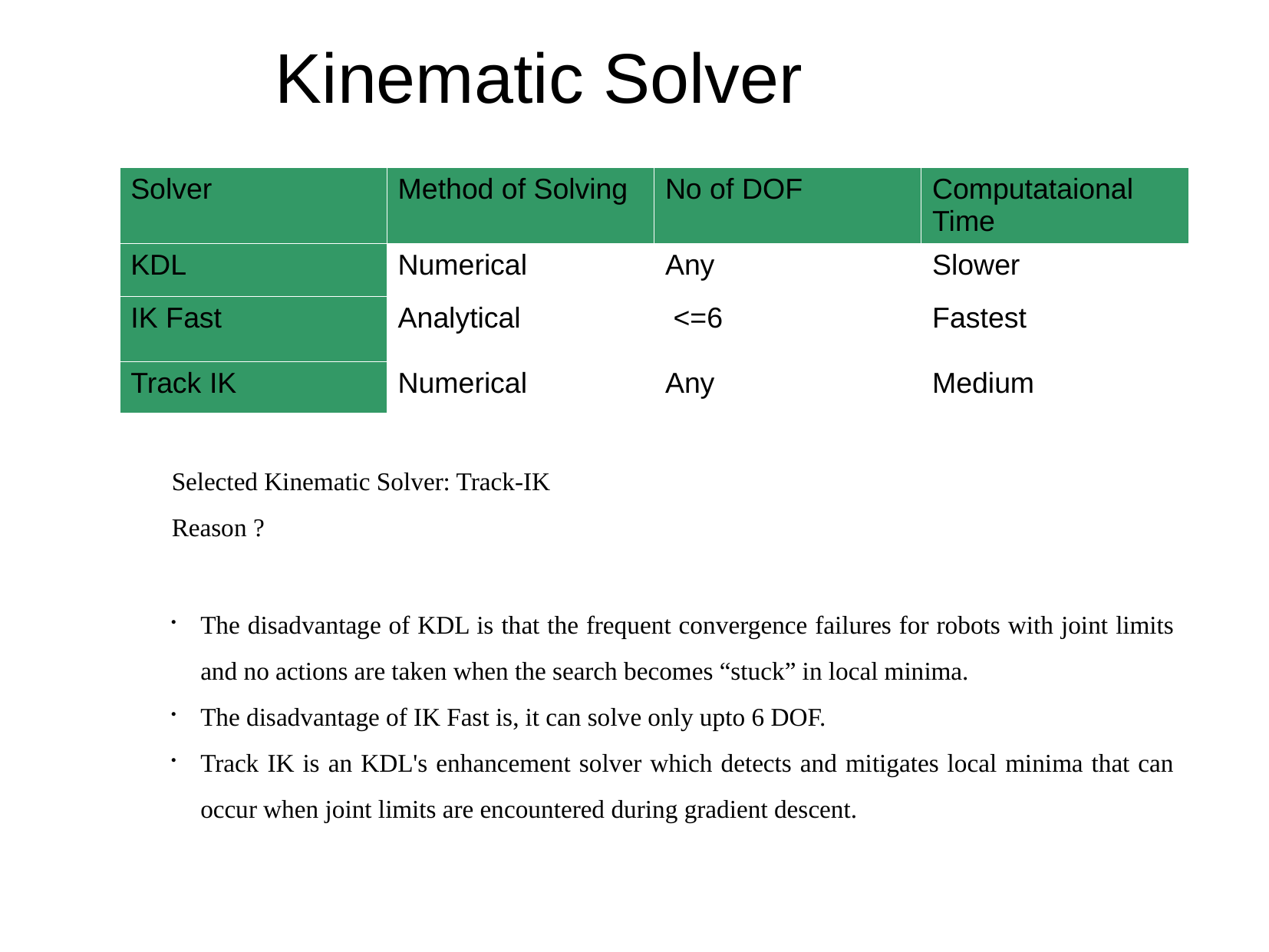

Kinematic Solver
| Solver | Method of Solving | No of DOF | Computataional Time |
| --- | --- | --- | --- |
| KDL | Numerical | Any | Slower |
| IK Fast | Analytical | <=6 | Fastest |
| Track IK | Numerical | Any | Medium |
Selected Kinematic Solver: Track-IK
Reason ?

The disadvantage of KDL is that the frequent convergence failures for robots with joint limits and no actions are taken when the search becomes “stuck” in local minima.
The disadvantage of IK Fast is, it can solve only upto 6 DOF.
Track IK is an KDL's enhancement solver which detects and mitigates local minima that can occur when joint limits are encountered during gradient descent.